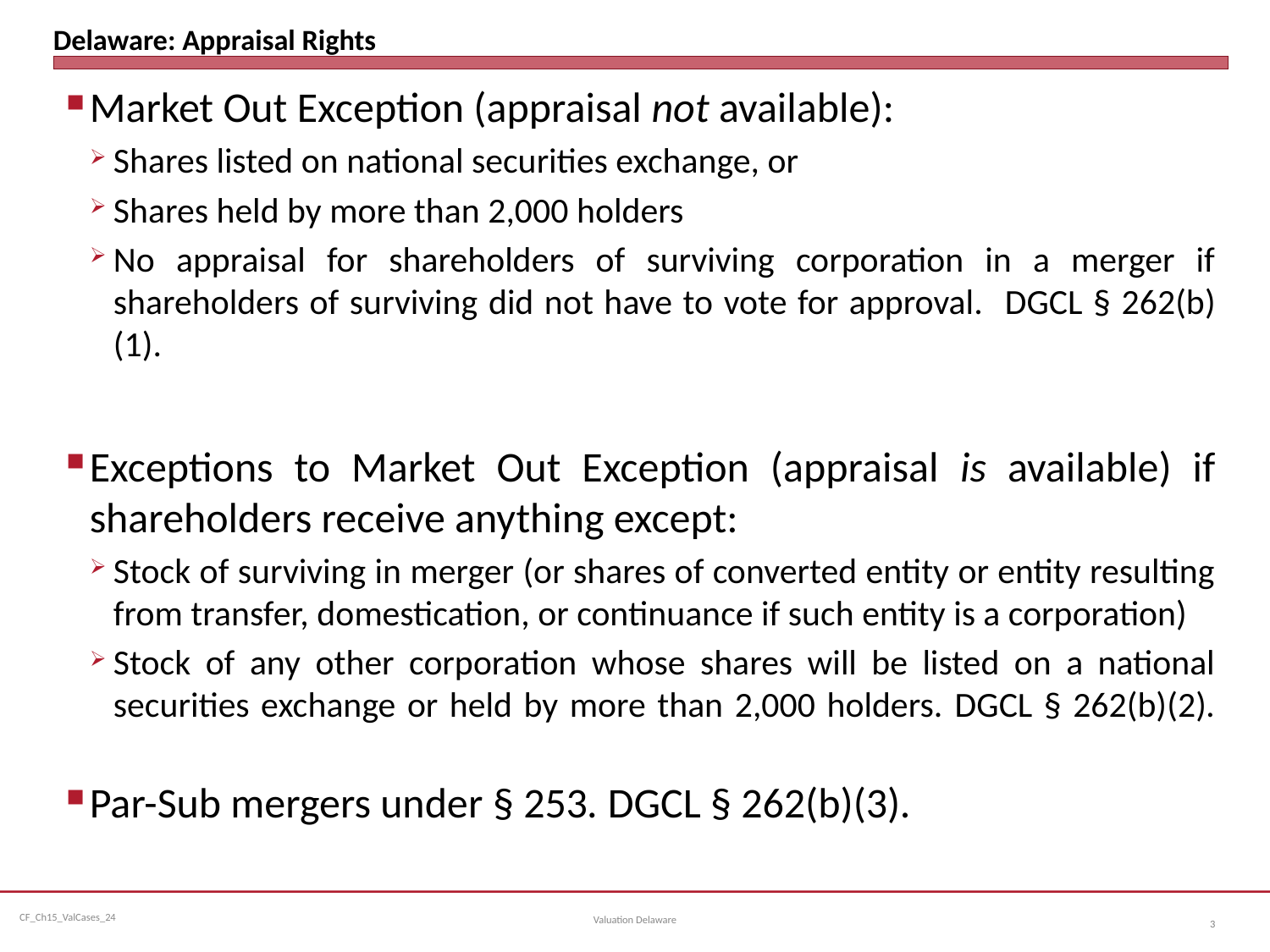

# Delaware: Appraisal Rights
Market Out Exception (appraisal not available):
Shares listed on national securities exchange, or
Shares held by more than 2,000 holders
No appraisal for shareholders of surviving corporation in a merger if shareholders of surviving did not have to vote for approval.  DGCL § 262(b)(1).

Exceptions to Market Out Exception (appraisal is available) if shareholders receive anything except:
Stock of surviving in merger (or shares of converted entity or entity resulting from transfer, domestication, or continuance if such entity is a corporation)
Stock of any other corporation whose shares will be listed on a national securities exchange or held by more than 2,000 holders. DGCL § 262(b)(2).
Par-Sub mergers under § 253. DGCL § 262(b)(3).

Valuation Delaware
3